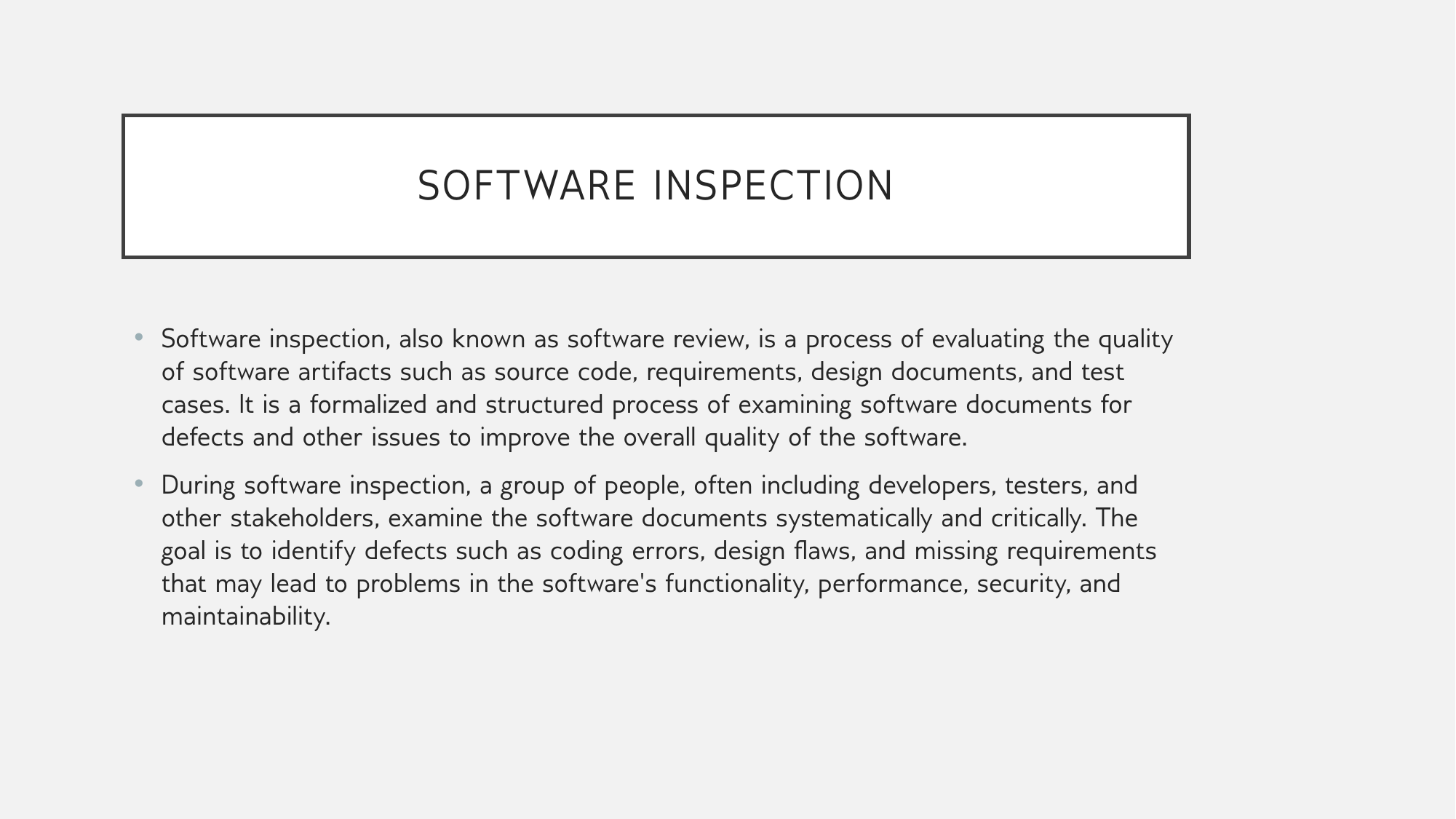

# SOFTWARE INSPECTION
Software inspection, also known as software review, is a process of evaluating the quality of software artifacts such as source code, requirements, design documents, and test cases. It is a formalized and structured process of examining software documents for defects and other issues to improve the overall quality of the software.
During software inspection, a group of people, often including developers, testers, and other stakeholders, examine the software documents systematically and critically. The goal is to identify defects such as coding errors, design flaws, and missing requirements that may lead to problems in the software's functionality, performance, security, and maintainability.